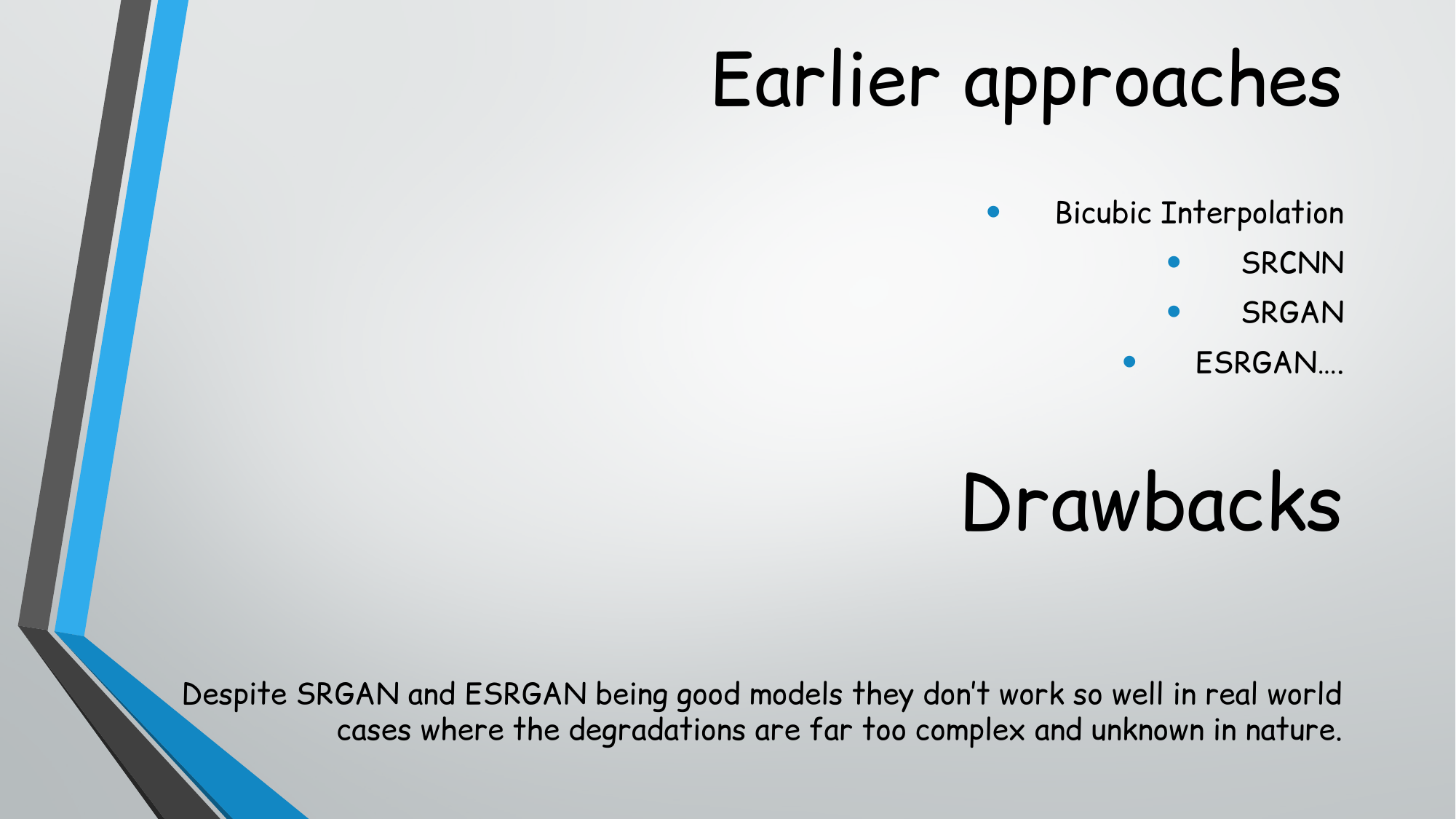

# Earlier approaches
Bicubic Interpolation
SRCNN
SRGAN
ESRGAN….

               Drawbacks

Despite SRGAN and ESRGAN being good models they don’t work so well in real world cases where the degradations are far too complex and unknown in nature.